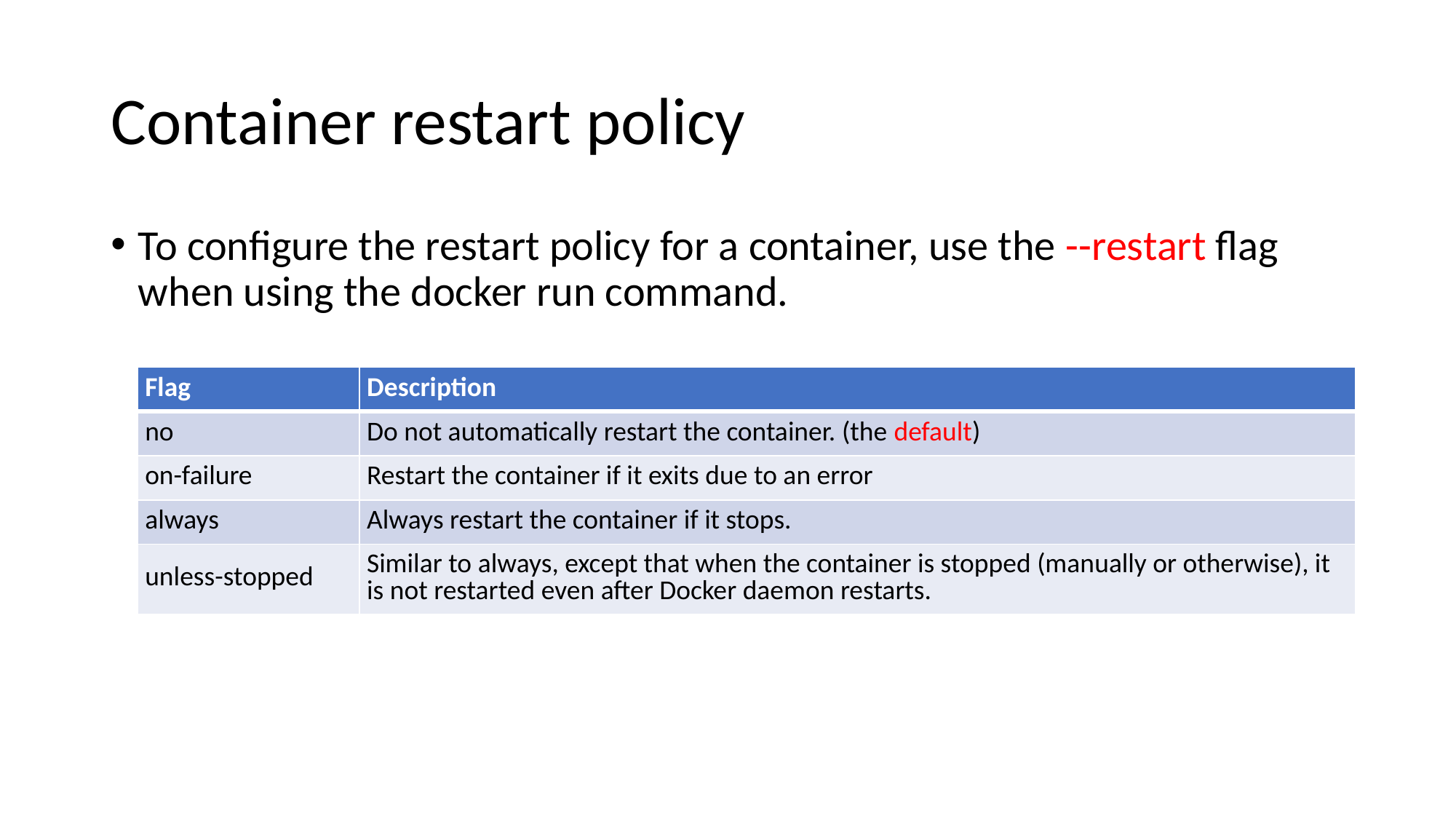

# Container restart policy
To configure the restart policy for a container, use the --restart flag when using the docker run command.

| Flag | Description |
| --- | --- |
| no | Do not automatically restart the container. (the default) |
| on-failure | Restart the container if it exits due to an error |
| always | Always restart the container if it stops. |
| unless-stopped | Similar to always, except that when the container is stopped (manually or otherwise), it is not restarted even after Docker daemon restarts. |